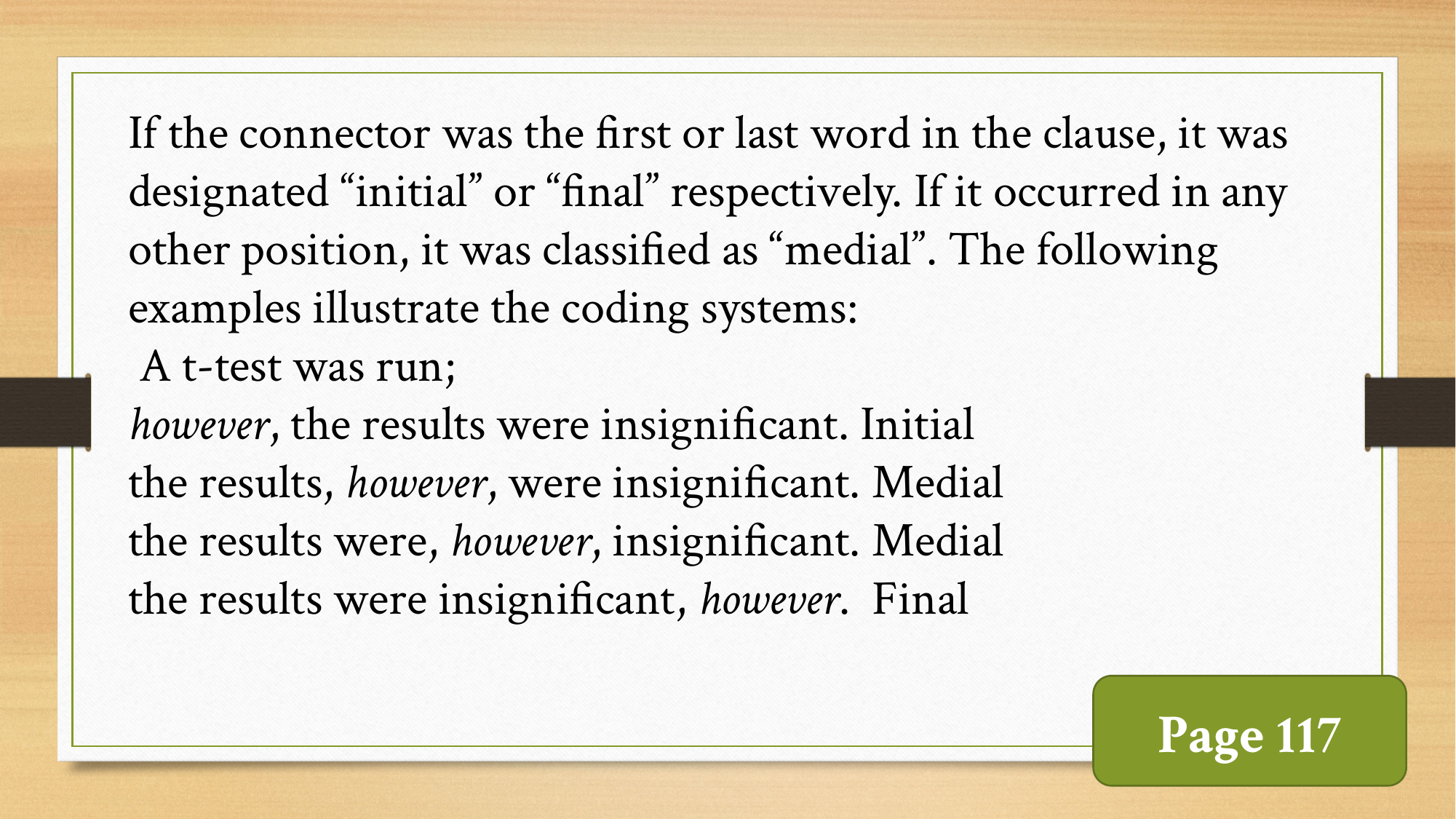

If the connector was the first or last word in the clause, it was designated “initial” or “final” respectively. If it occurred in any other position, it was classified as “medial”. The following examples illustrate the coding systems:
 A t-test was run;
however, the results were insignificant. Initial
the results, however, were insignificant. Medial
the results were, however, insignificant. Medial
the results were insignificant, however.  Final
Page 117